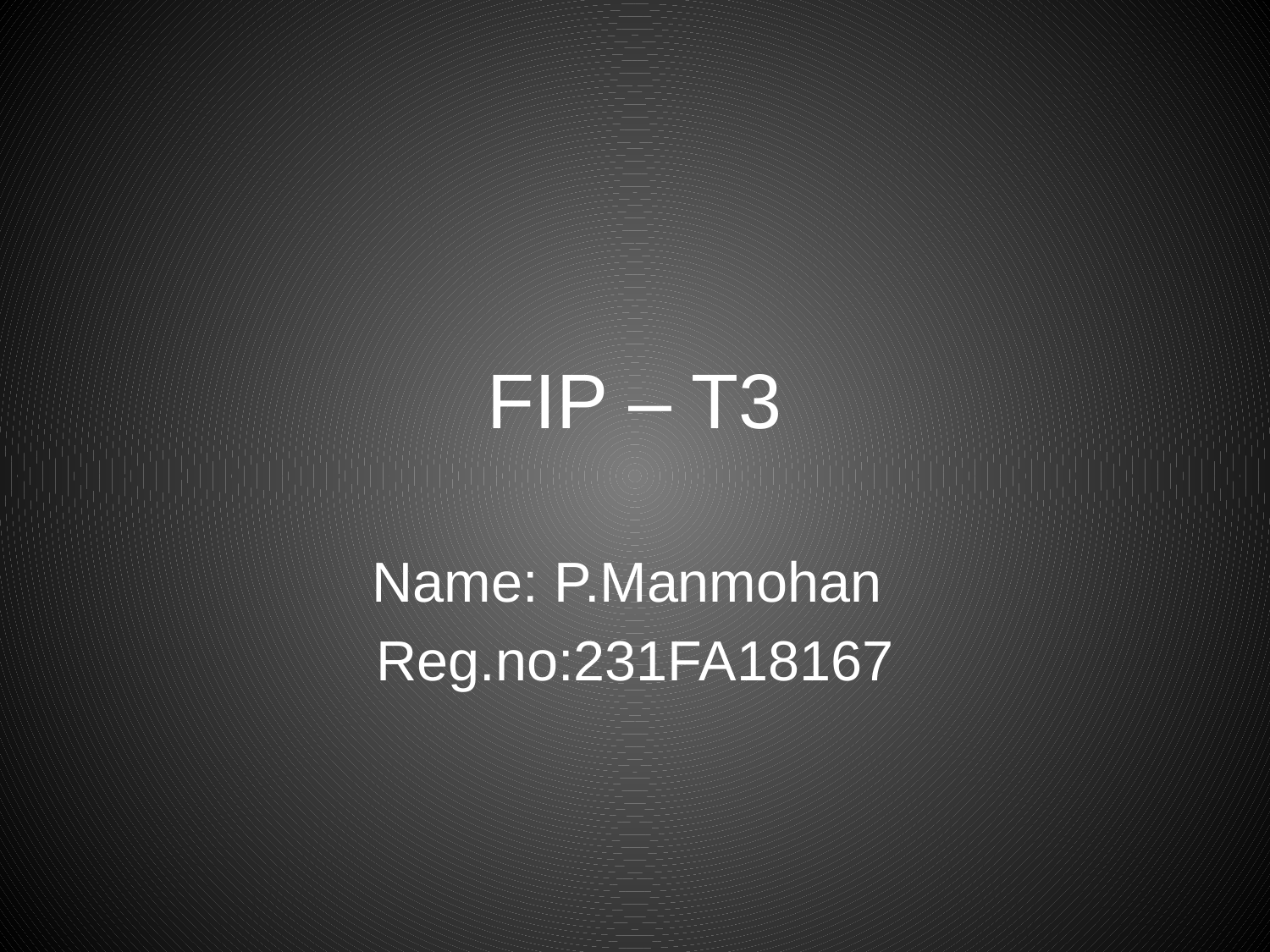

# FIP – T3
Name: P.Manmohan
Reg.no:231FA18167